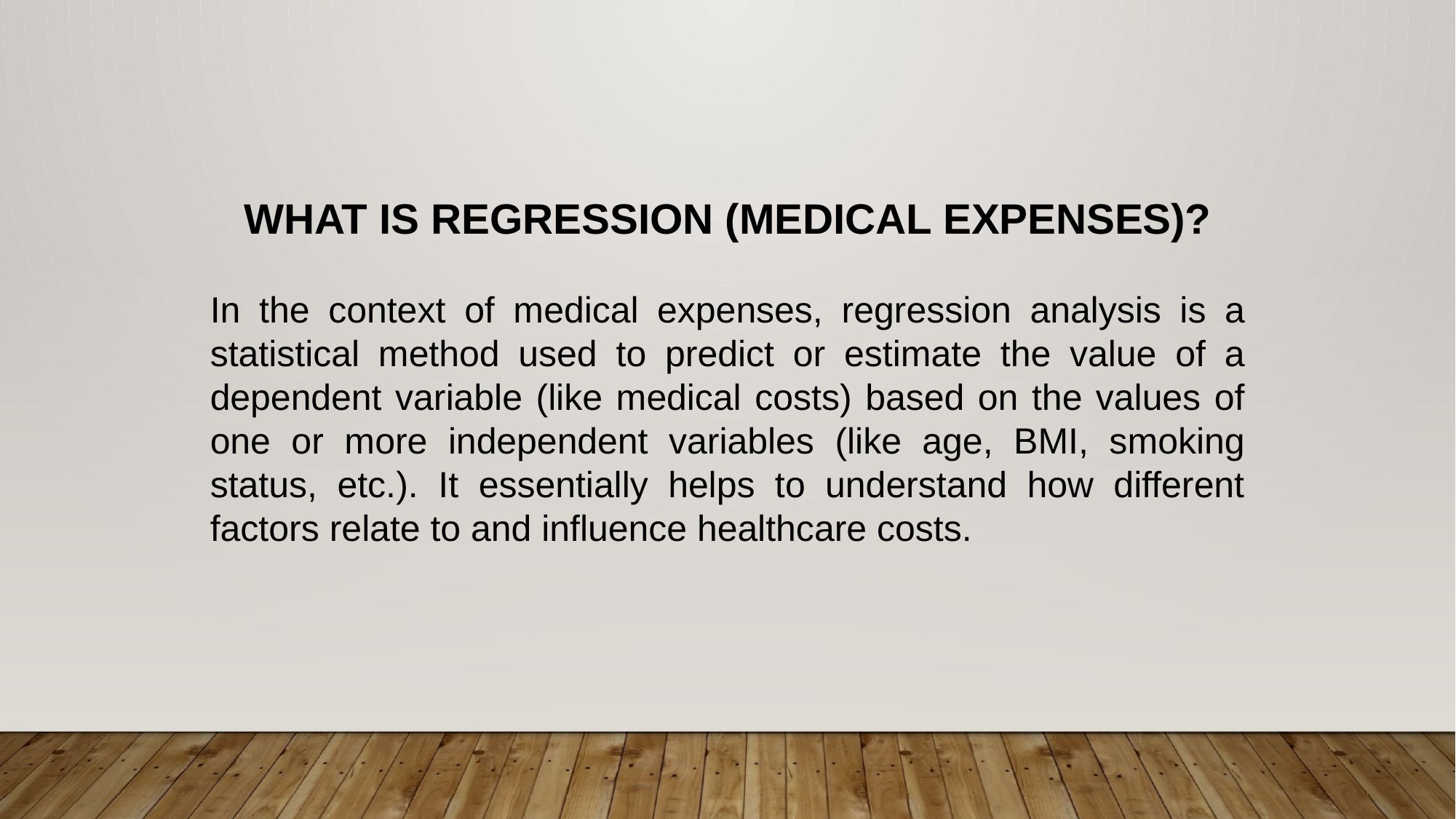

WHAT IS REGRESSION (MEDICAL EXPENSES)?

In the context of medical expenses, regression analysis is a statistical method used to predict or estimate the value of a dependent variable (like medical costs) based on the values of one or more independent variables (like age, BMI, smoking status, etc.). It essentially helps to understand how different factors relate to and influence healthcare costs.